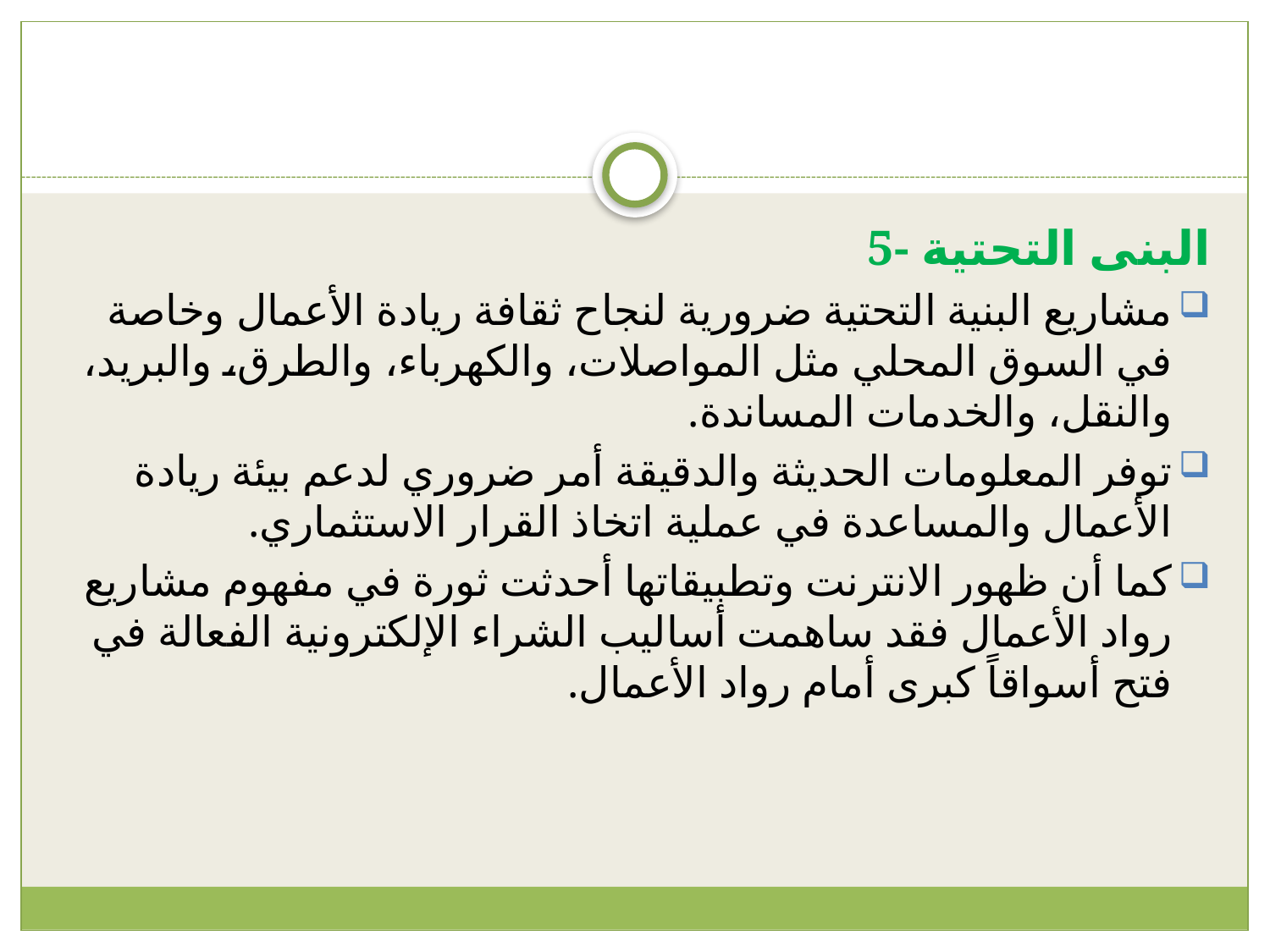

#
5- البنى التحتية
مشاريع البنية التحتية ضرورية لنجاح ثقافة ريادة الأعمال وخاصة في السوق المحلي مثل المواصلات، والكهرباء، والطرق، والبريد، والنقل، والخدمات المساندة.
توفر المعلومات الحديثة والدقيقة أمر ضروري لدعم بيئة ريادة الأعمال والمساعدة في عملية اتخاذ القرار الاستثماري.
كما أن ظهور الانترنت وتطبيقاتها أحدثت ثورة في مفهوم مشاريع رواد الأعمال فقد ساهمت أساليب الشراء الإلكترونية الفعالة في فتح أسواقاً كبرى أمام رواد الأعمال.